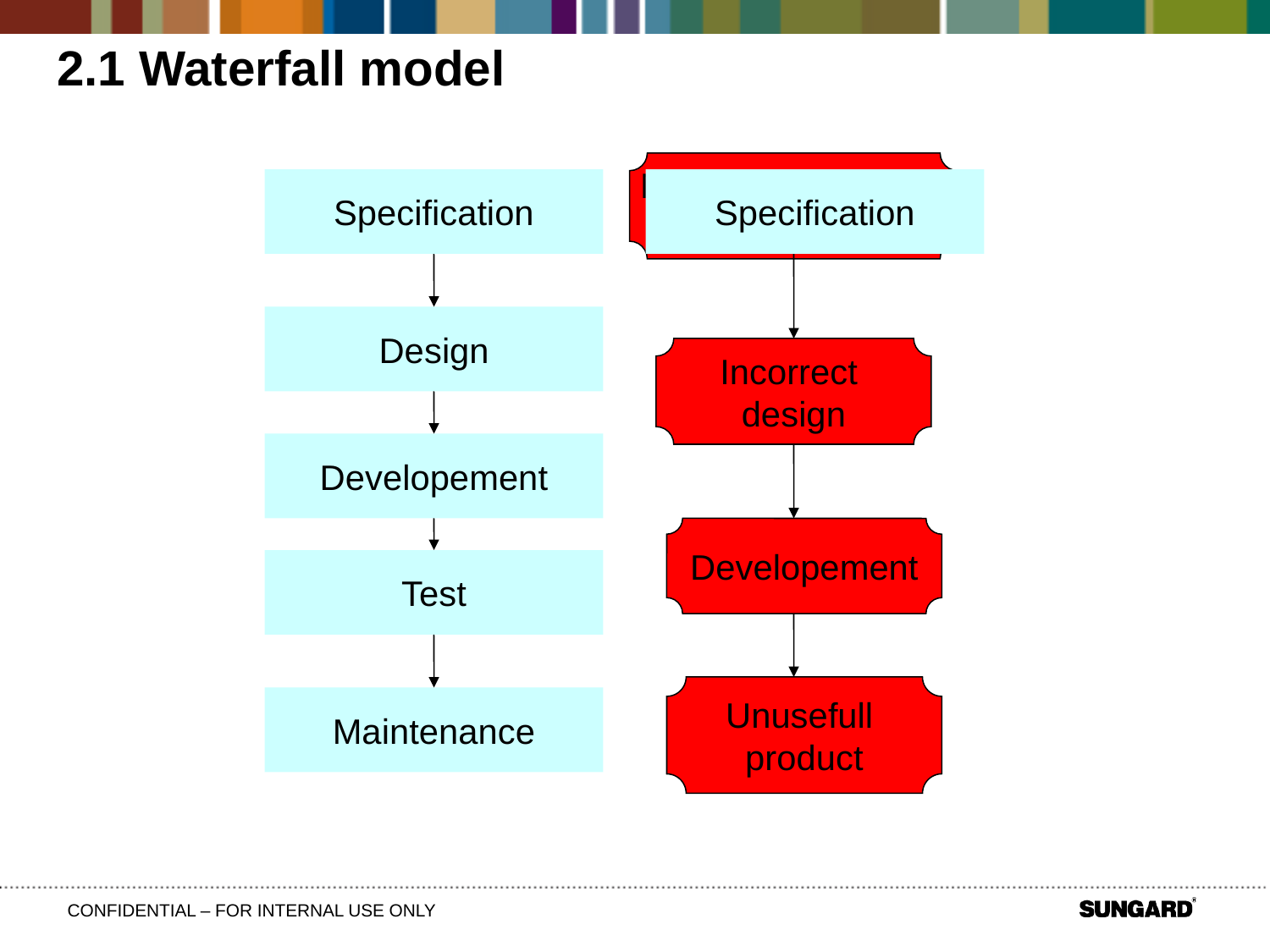

# 2.1 Waterfall model
Missunderstanding
of needs
Specification
Specification

Design
Incorrect
design

Developement

Developement
Test

Unusefull
product
Maintenance